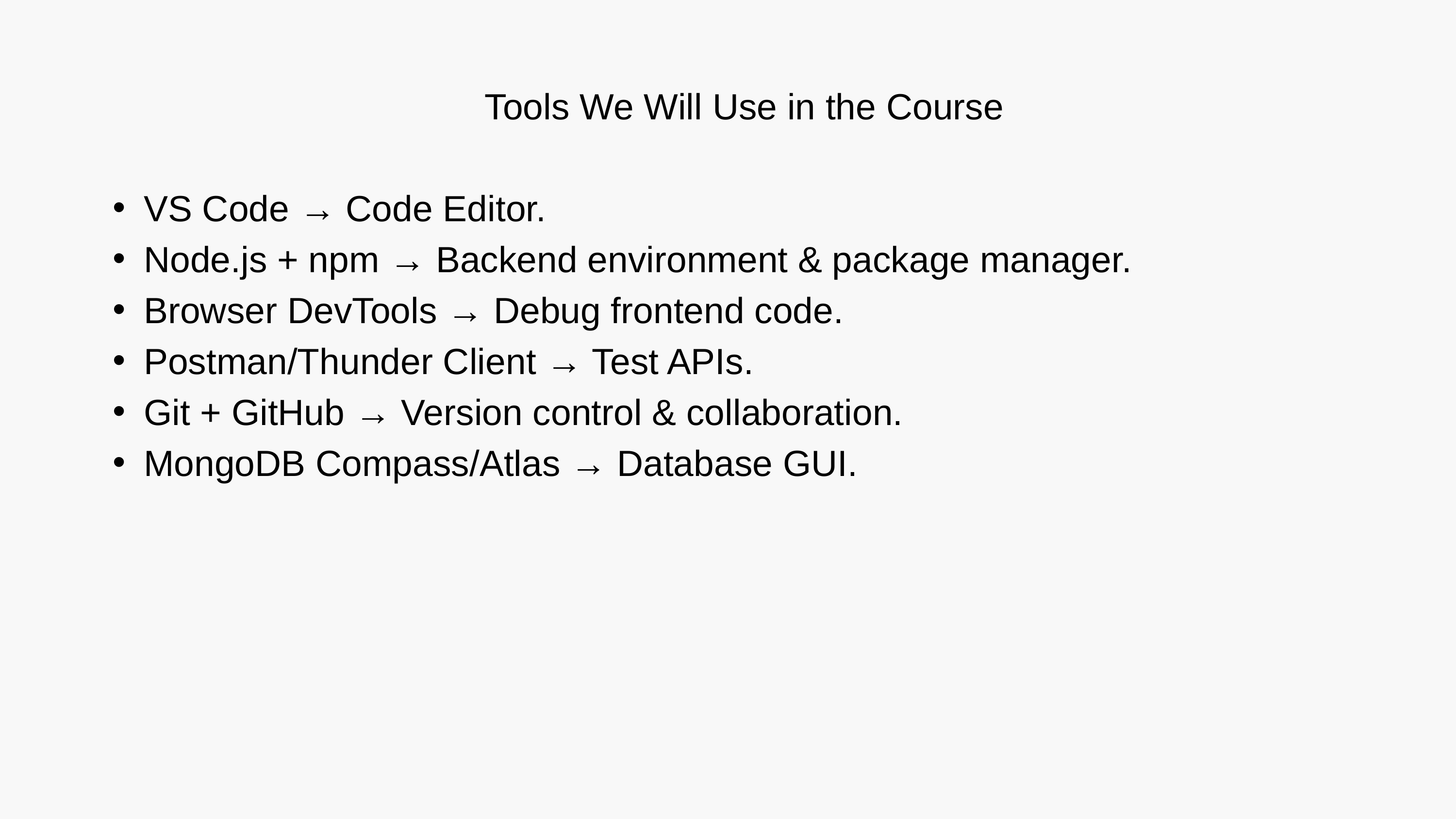

Tools We Will Use in the Course

VS Code → Code Editor.
Node.js + npm → Backend environment & package manager.
Browser DevTools → Debug frontend code.
Postman/Thunder Client → Test APIs.
Git + GitHub → Version control & collaboration.
MongoDB Compass/Atlas → Database GUI.